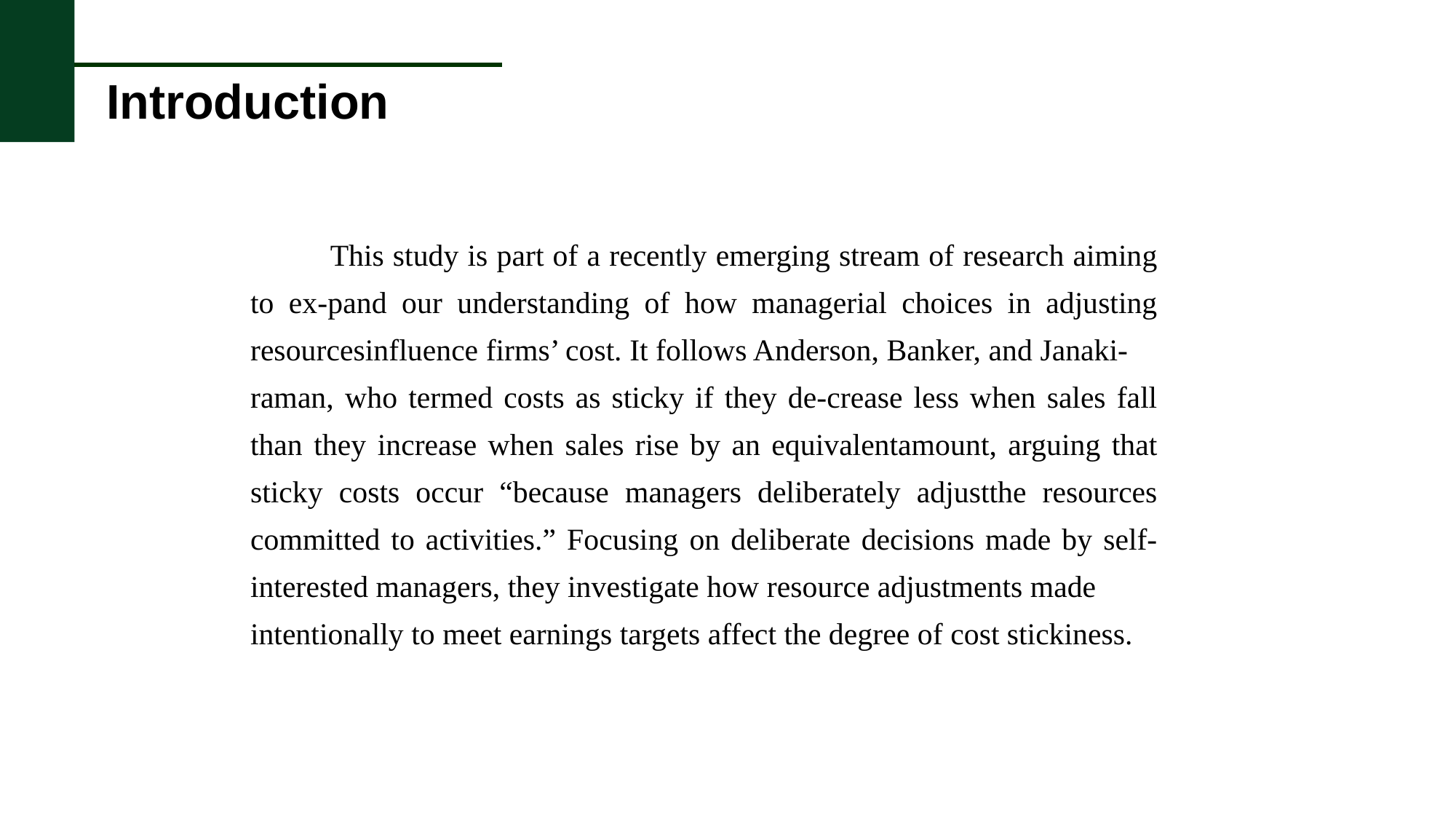

Introduction
         This study is part of a recently emerging stream of research aiming to ex-pand our understanding of how managerial choices in adjusting resourcesinfluence firms’ cost. It follows Anderson, Banker, and Janaki-
raman, who termed costs as sticky if they de-crease less when sales fall than they increase when sales rise by an equivalentamount, arguing that sticky costs occur “because managers deliberately adjustthe resources committed to activities.” Focusing on deliberate decisions made by self-interested managers, they investigate how resource adjustments made
intentionally to meet earnings targets affect the degree of cost stickiness.